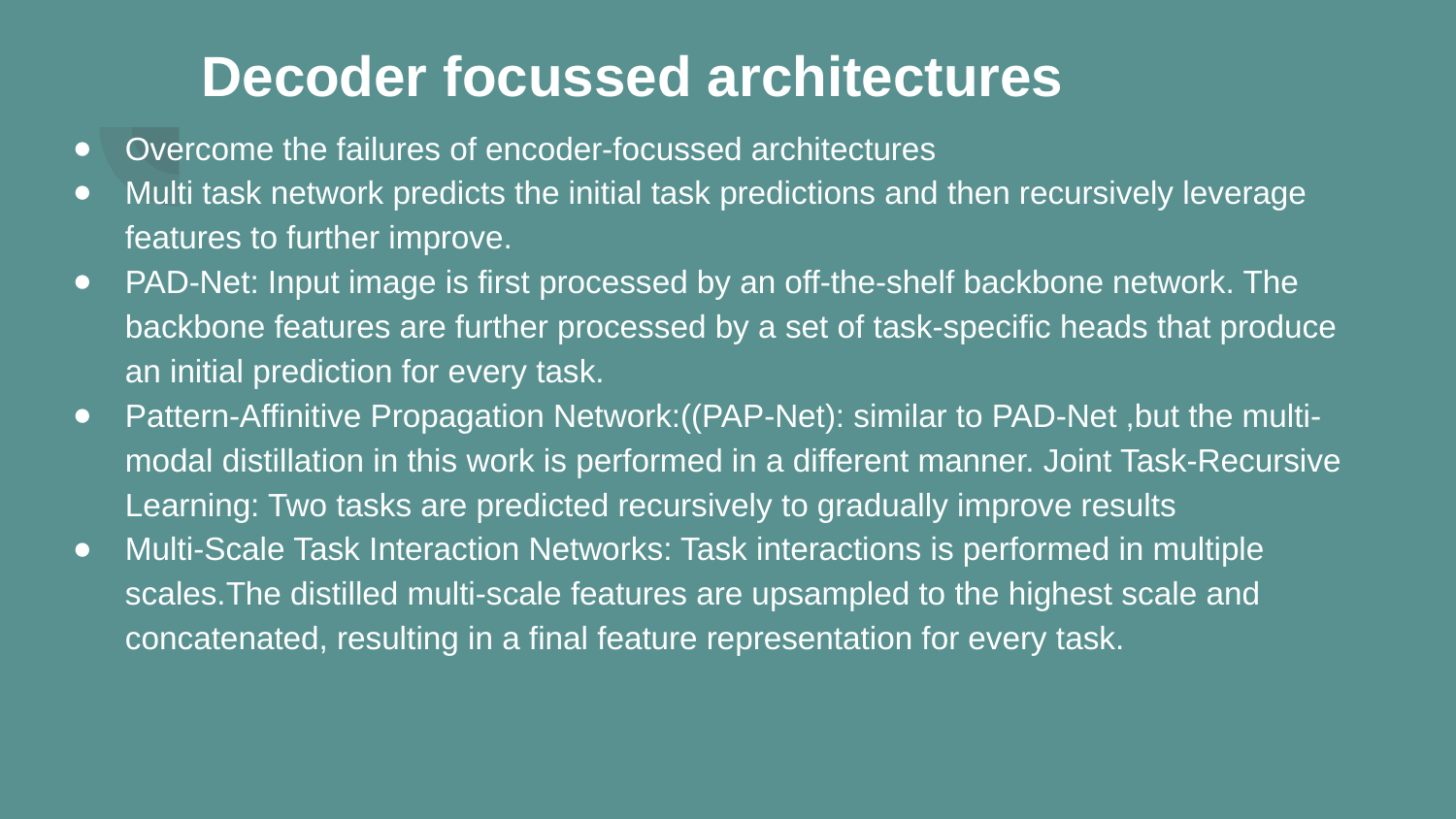

# Decoder focussed architectures
Overcome the failures of encoder-focussed architectures
Multi task network predicts the initial task predictions and then recursively leverage features to further improve.
PAD-Net: Input image is first processed by an off-the-shelf backbone network. The backbone features are further processed by a set of task-specific heads that produce an initial prediction for every task.
Pattern-Affinitive Propagation Network:((PAP-Net): similar to PAD-Net ,but the multi-modal distillation in this work is performed in a different manner. Joint Task-Recursive Learning: Two tasks are predicted recursively to gradually improve results
Multi-Scale Task Interaction Networks: Task interactions is performed in multiple scales.The distilled multi-scale features are upsampled to the highest scale and concatenated, resulting in a final feature representation for every task.